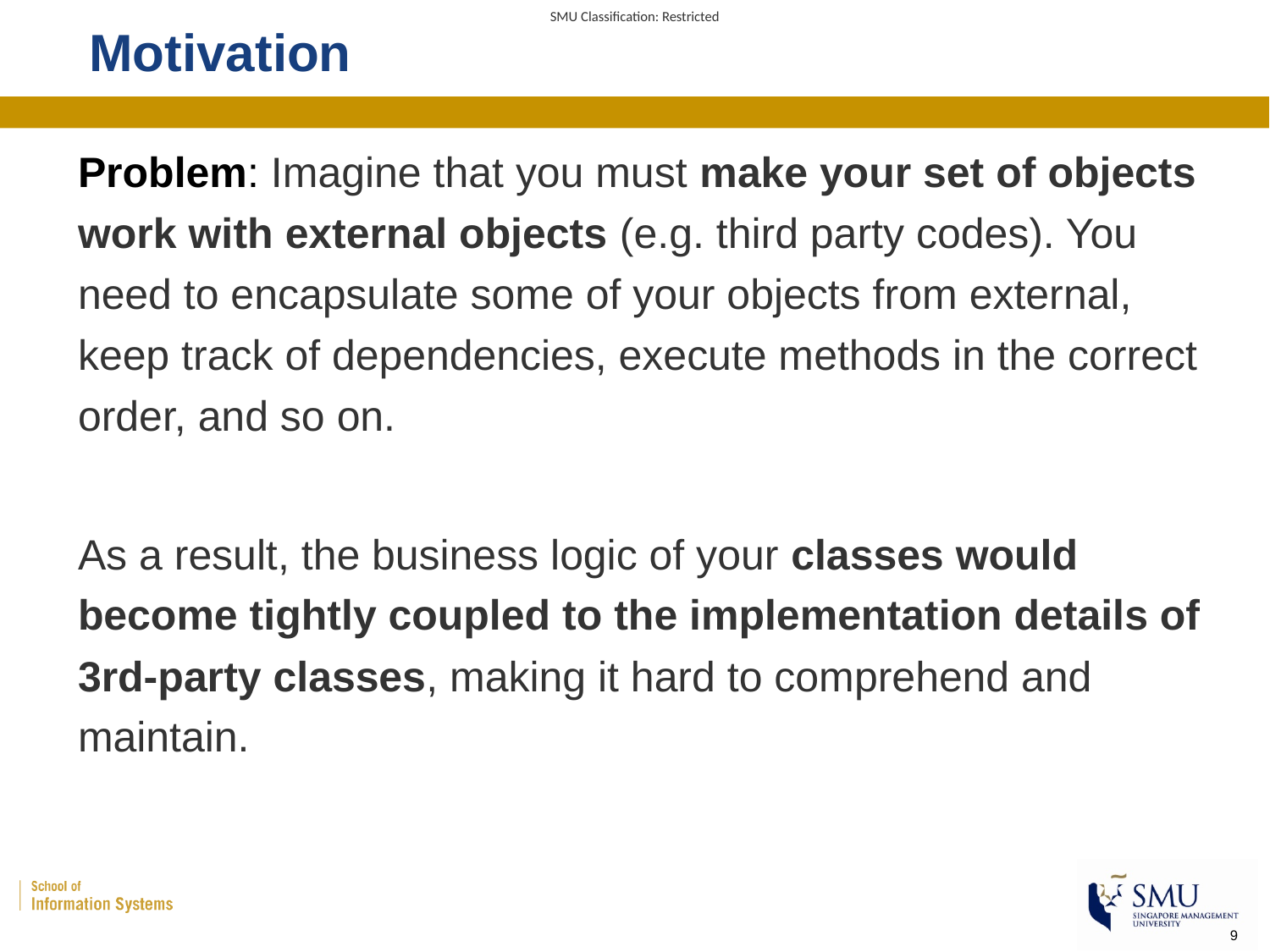

# Motivation
Problem: Imagine that you must make your set of objects work with external objects (e.g. third party codes). You need to encapsulate some of your objects from external, keep track of dependencies, execute methods in the correct order, and so on.

As a result, the business logic of your classes would become tightly coupled to the implementation details of 3rd-party classes, making it hard to comprehend and maintain.
9